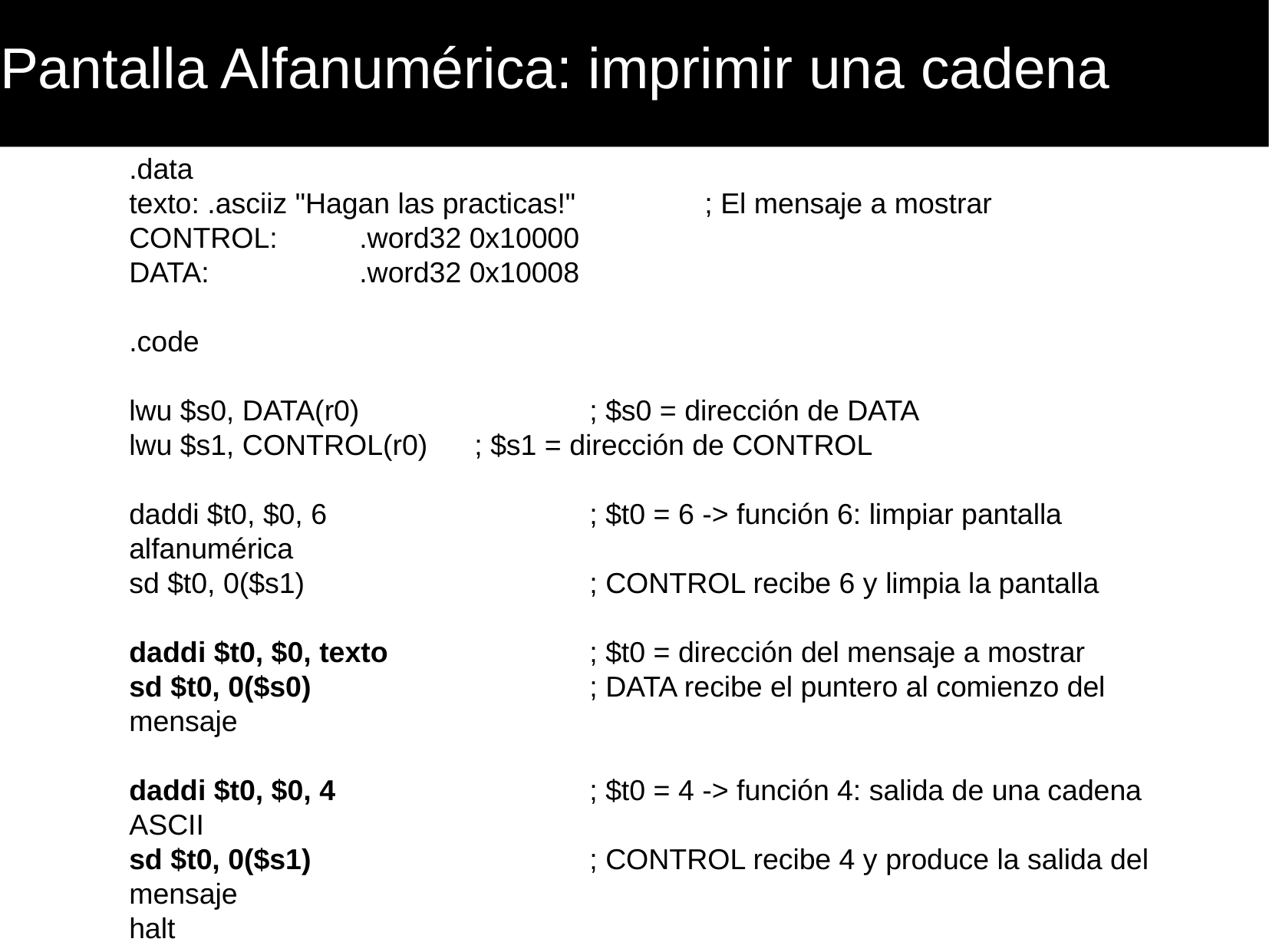

Pantalla Alfanumérica: imprimir una cadena
.data
texto: .asciiz "Hagan las practicas!"  	; El mensaje a mostrar
CONTROL: 	.word32 0x10000
DATA: 	 	.word32 0x10008

.code

lwu $s0, DATA(r0) 		; $s0 = dirección de DATA
lwu $s1, CONTROL(r0) 	; $s1 = dirección de CONTROL

daddi $t0, $0, 6 			; $t0 = 6 -> función 6: limpiar pantalla alfanumérica
sd $t0, 0($s1) 			; CONTROL recibe 6 y limpia la pantalla

daddi $t0, $0, texto 		; $t0 = dirección del mensaje a mostrar
sd $t0, 0($s0) 			; DATA recibe el puntero al comienzo del mensaje

daddi $t0, $0, 4 			; $t0 = 4 -> función 4: salida de una cadena ASCII
sd $t0, 0($s1) 			; CONTROL recibe 4 y produce la salida del mensaje
halt